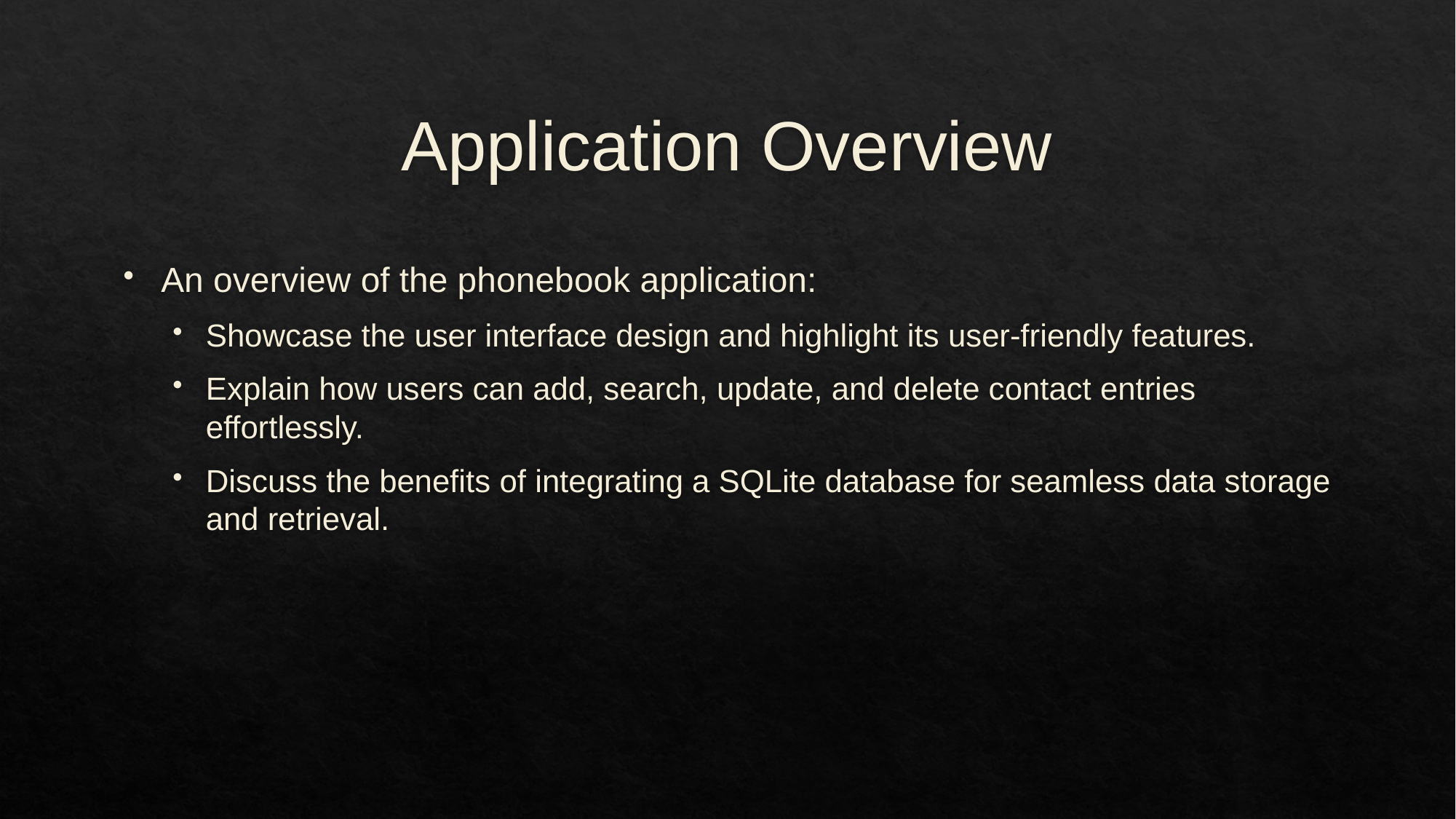

# Application Overview
An overview of the phonebook application:
Showcase the user interface design and highlight its user-friendly features.
Explain how users can add, search, update, and delete contact entries effortlessly.
Discuss the benefits of integrating a SQLite database for seamless data storage and retrieval.